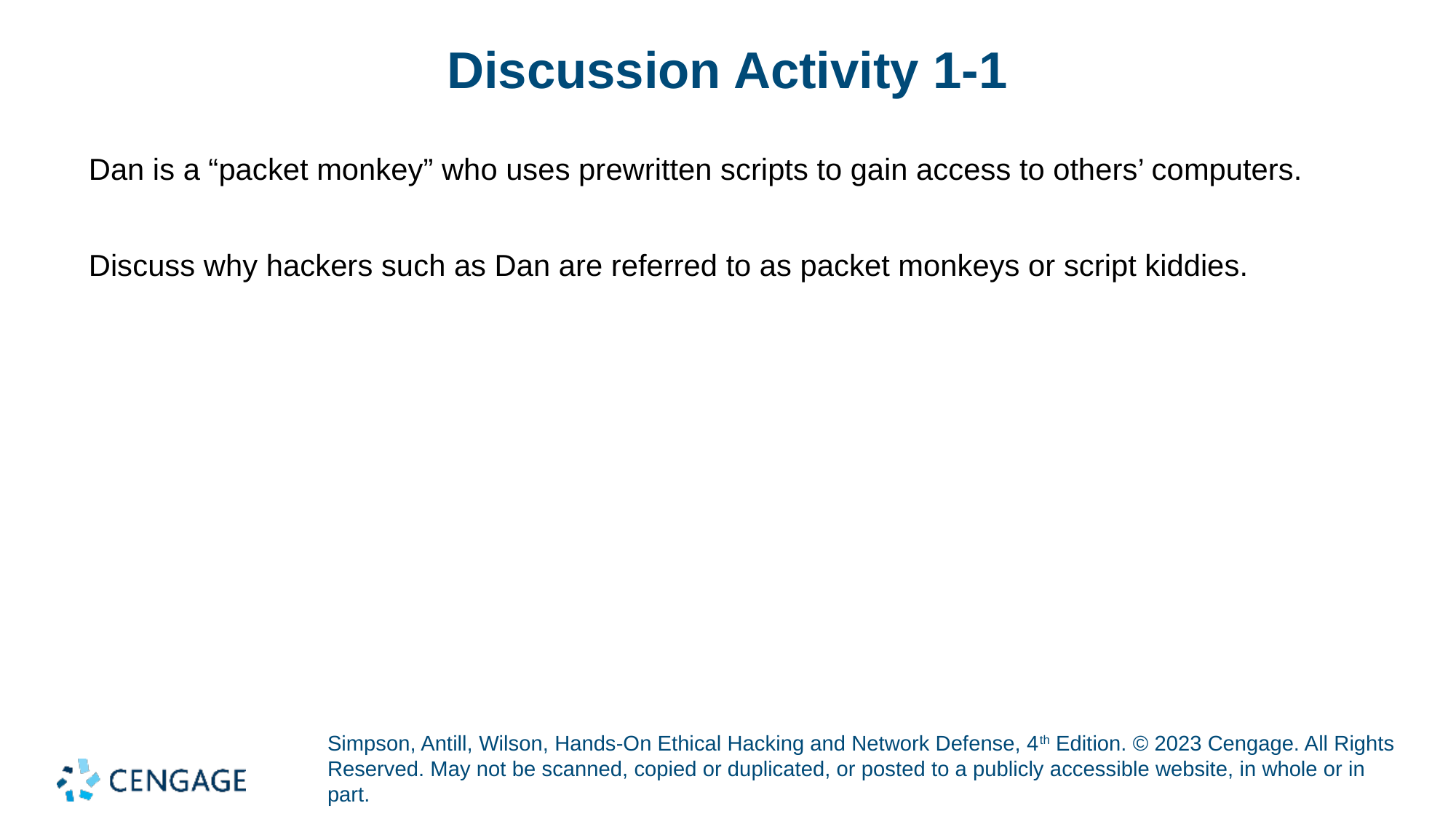

# Discussion Activity 1-1
Dan is a “packet monkey” who uses prewritten scripts to gain access to others’ computers.

Discuss why hackers such as Dan are referred to as packet monkeys or script kiddies.